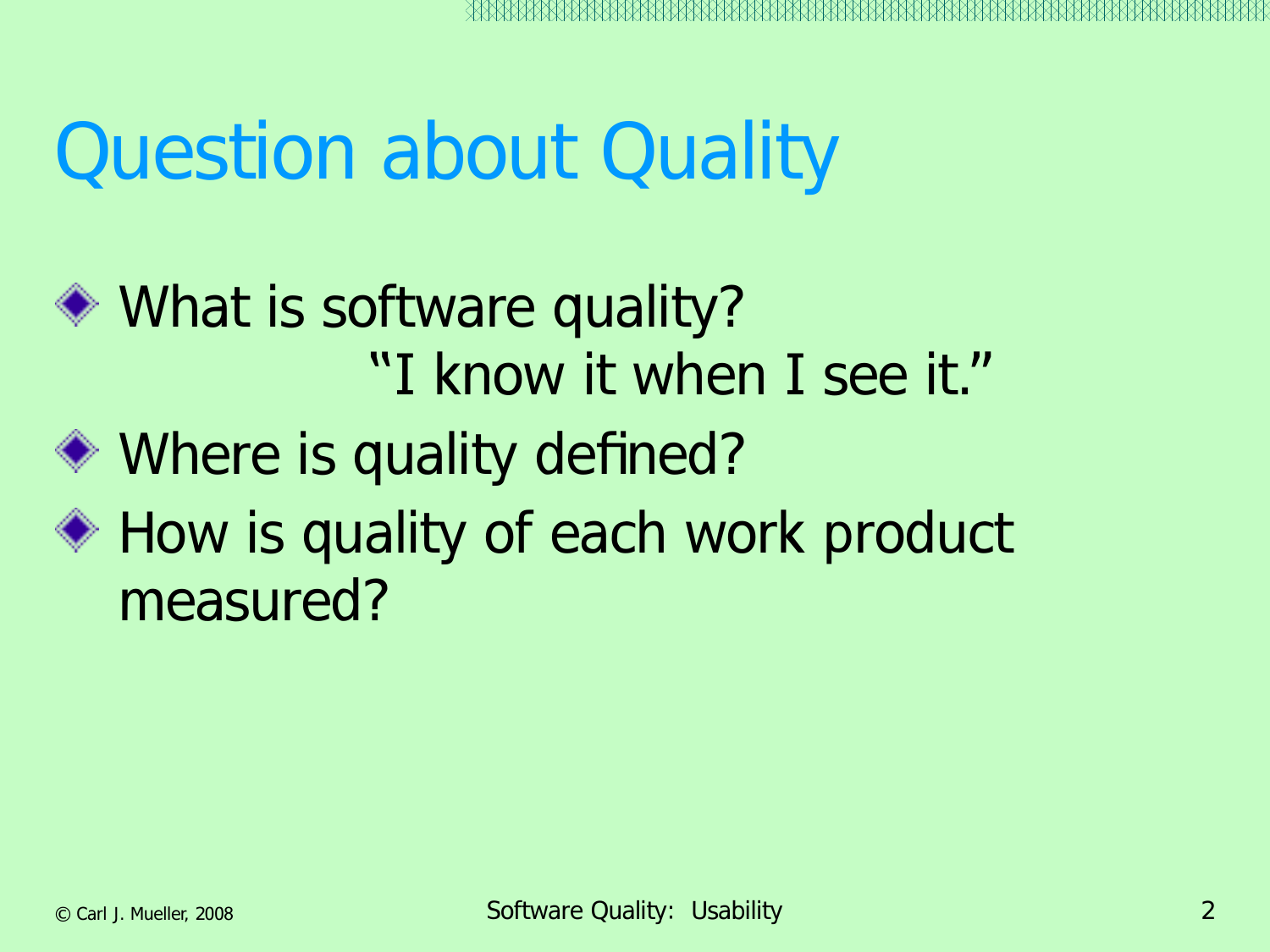

# Question about Quality
What is software quality?
		“I know it when I see it.”
Where is quality defined?
How is quality of each work product measured?
© Carl J. Mueller, 2008
Software Quality:  Usability
2